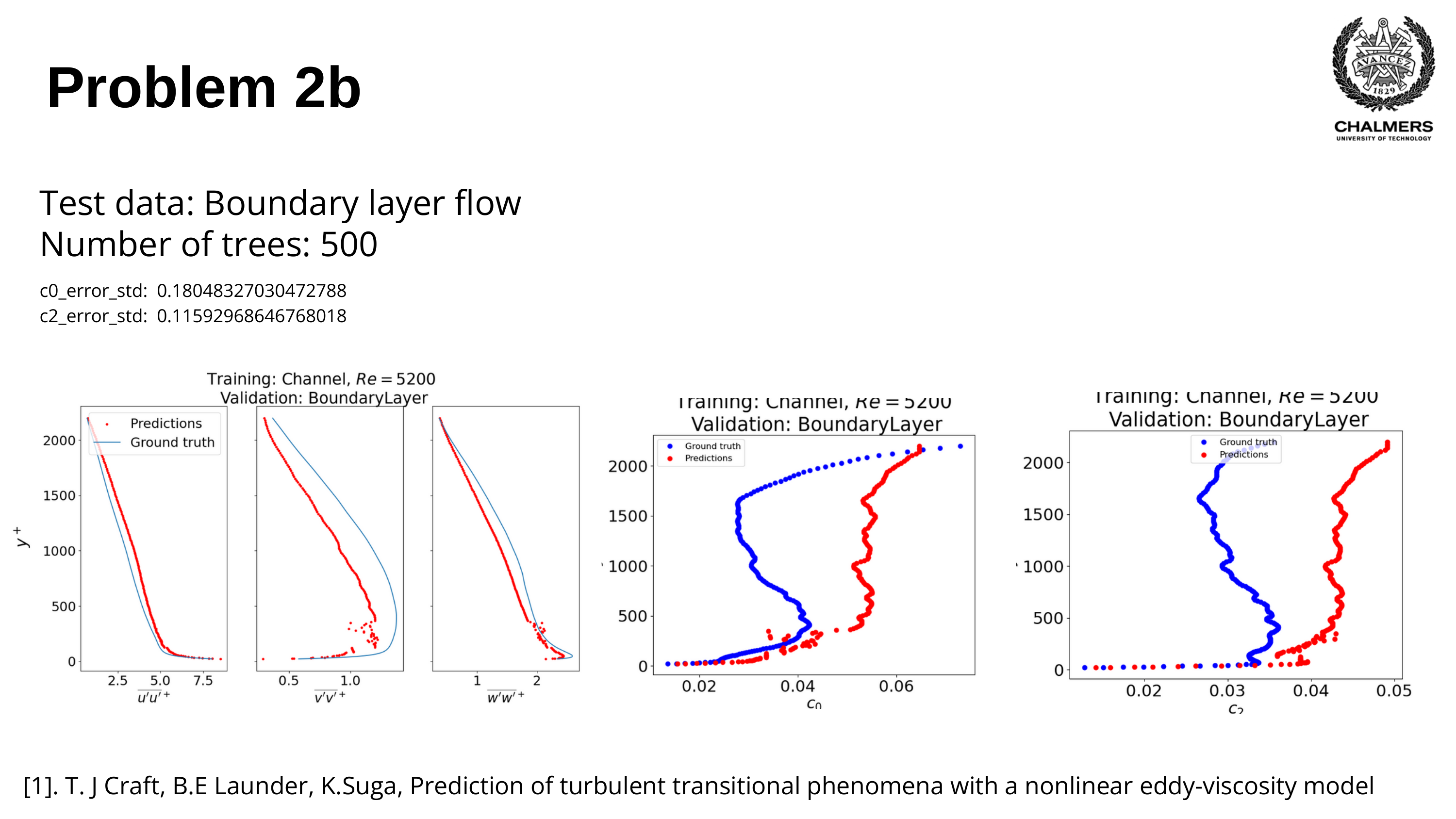

Problem 2b
Test data: Boundary layer flow
Number of trees: 500
c0_error_std:  0.18048327030472788
c2_error_std:  0.11592968646768018

[1]. T. J Craft, B.E Launder, K.Suga, Prediction of turbulent transitional phenomena with a nonlinear eddy-viscosity model